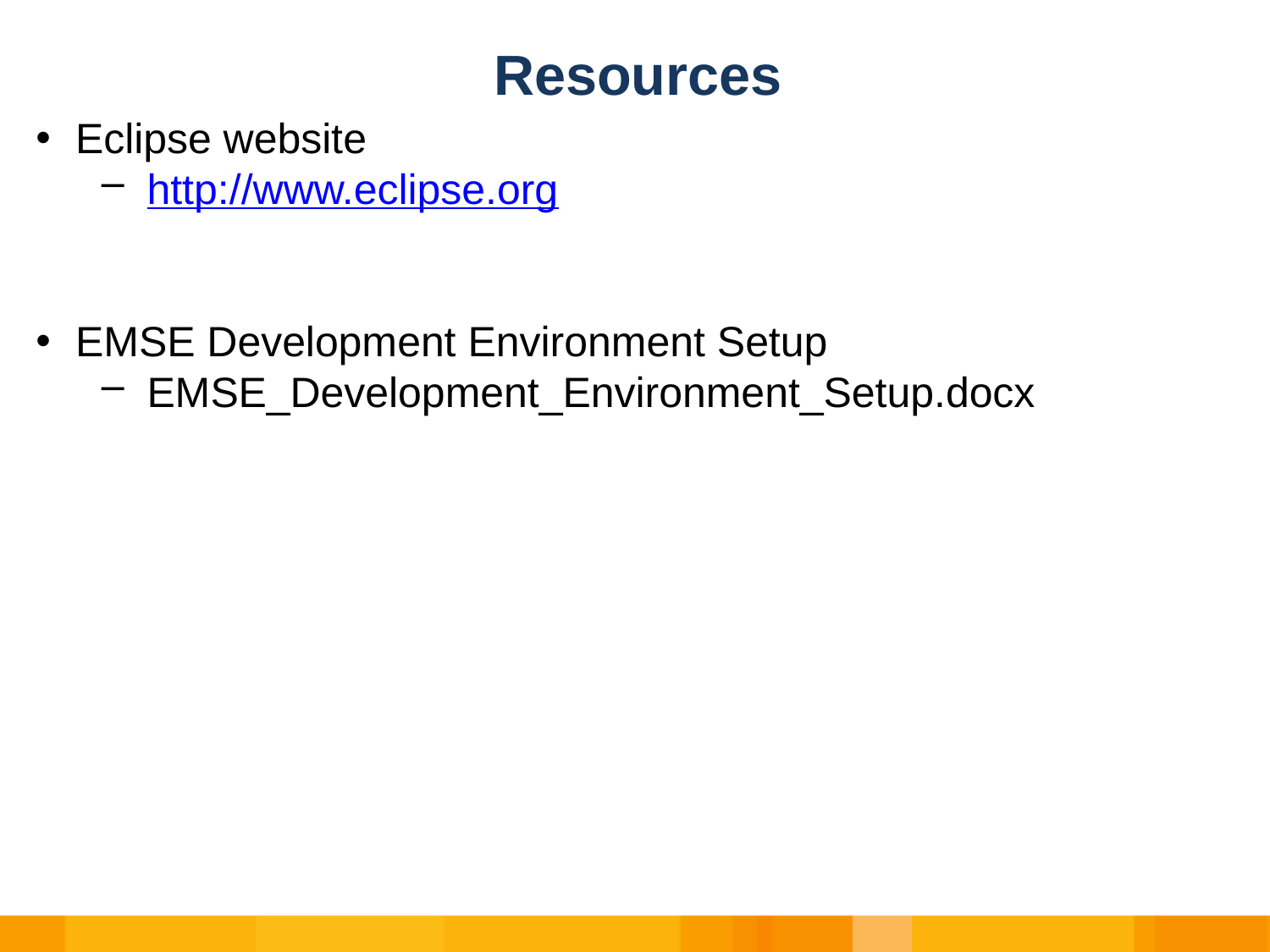

# Resources
Eclipse website
http://www.eclipse.org

EMSE Development Environment Setup
EMSE_Development_Environment_Setup.docx